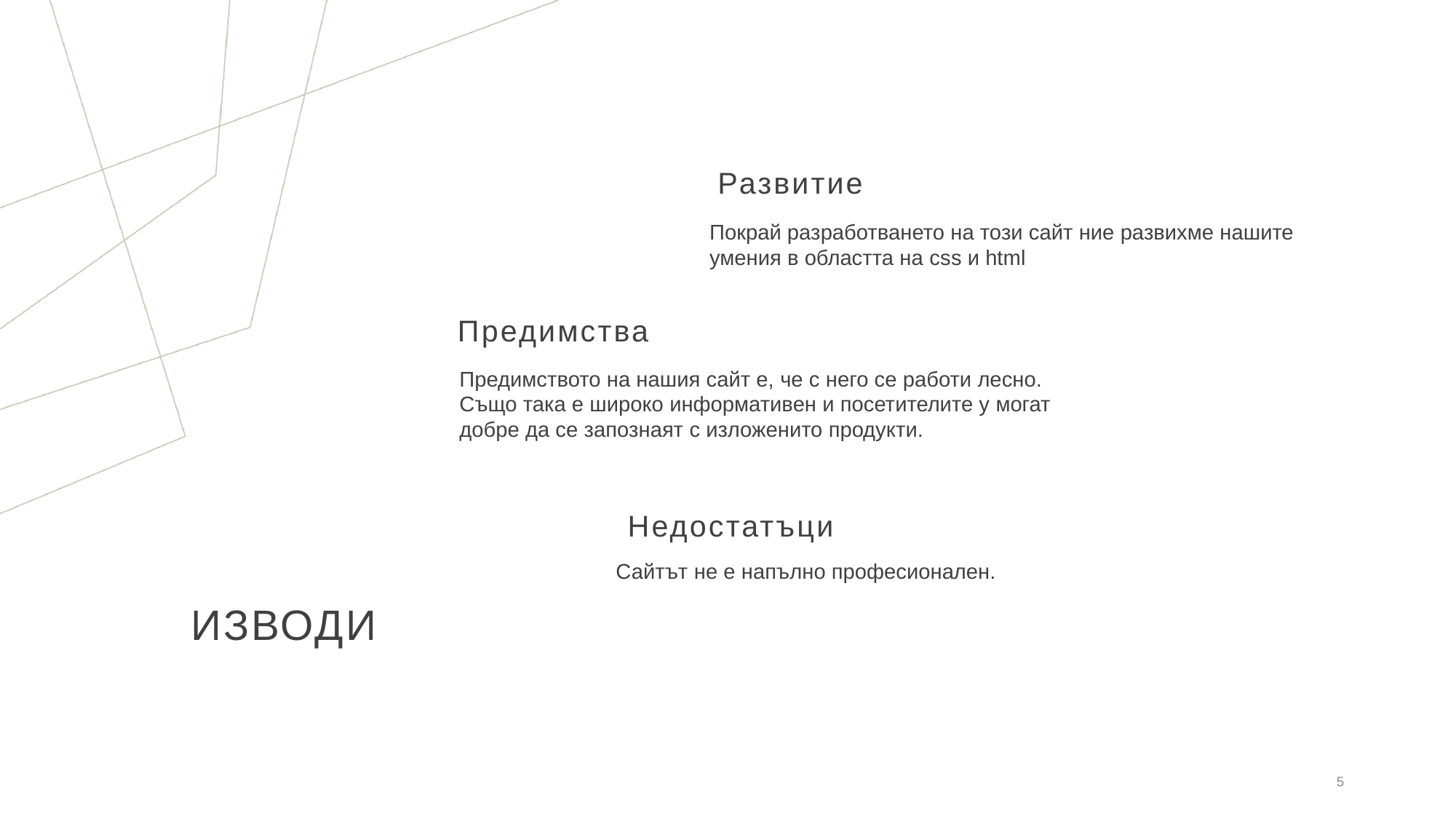

Развитие
Покрай разработването на този сайт ние развихме нашите умения в областта на css и html
Предимства
Предимството на нашия сайт е, че с него се работи лесно. Също така е широко информативен и посетителите у могат добре да се запознаят с изложенито продукти.
# изводи
Недостатъци
Сайтът не е напълно професионален.

5